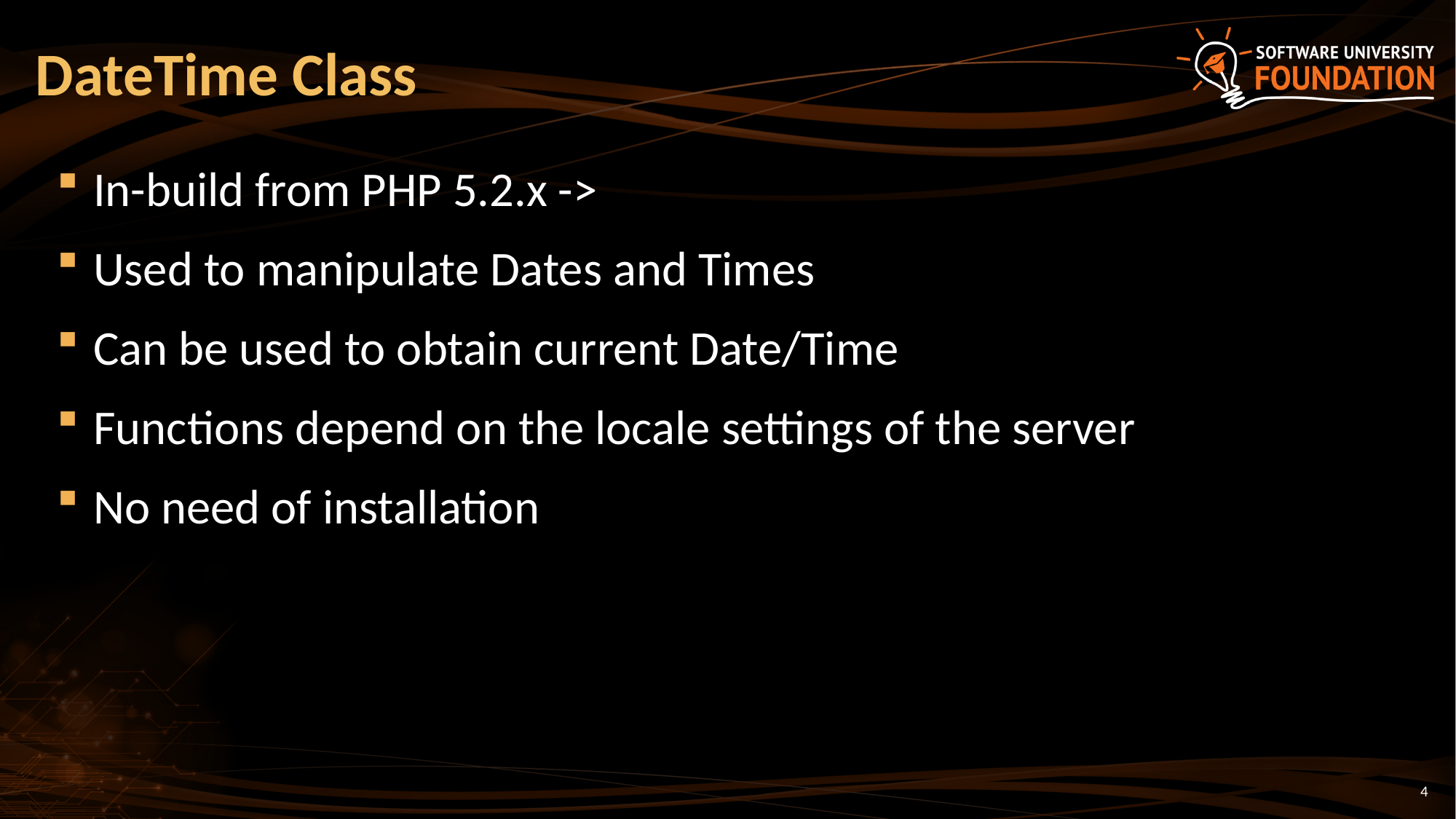

# DateTime Class
In-build from PHP 5.2.x ->
Used to manipulate Dates and Times
Can be used to obtain current Date/Time
Functions depend on the locale settings of the server
No need of installation

4